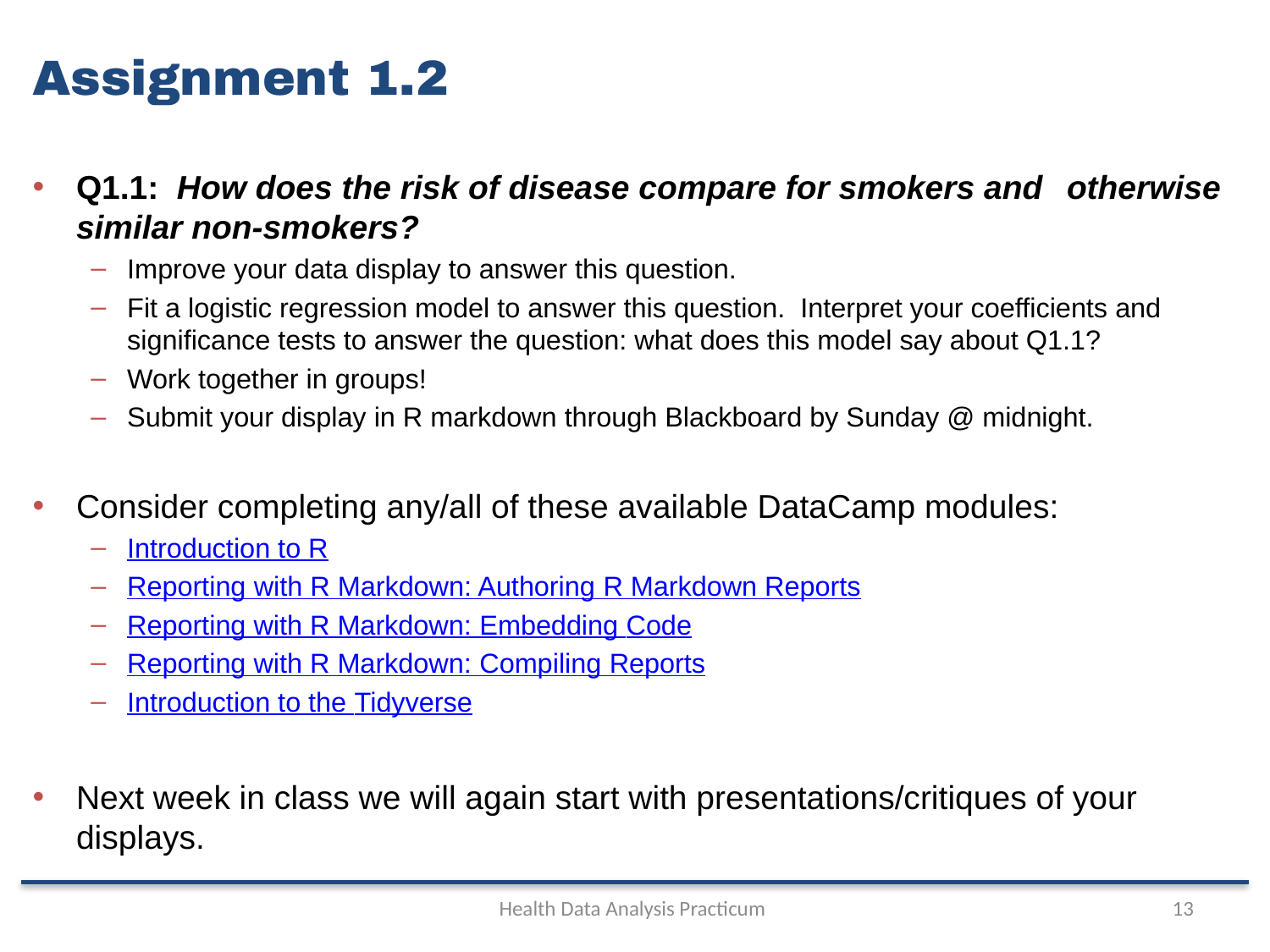

# Assignment 1.2
Q1.1:  How does the risk of disease compare for smokers and 	otherwise similar non-smokers?
Improve your data display to answer this question.
Fit a logistic regression model to answer this question.  Interpret your coefficients and significance tests to answer the question: what does this model say about Q1.1?
Work together in groups!
Submit your display in R markdown through Blackboard by Sunday @ midnight.

Consider completing any/all of these available DataCamp modules:
Introduction to R
Reporting with R Markdown: Authoring R Markdown Reports
Reporting with R Markdown: Embedding Code
Reporting with R Markdown: Compiling Reports
Introduction to the Tidyverse

Next week in class we will again start with presentations/critiques of your displays.
Health Data Analysis Practicum
13